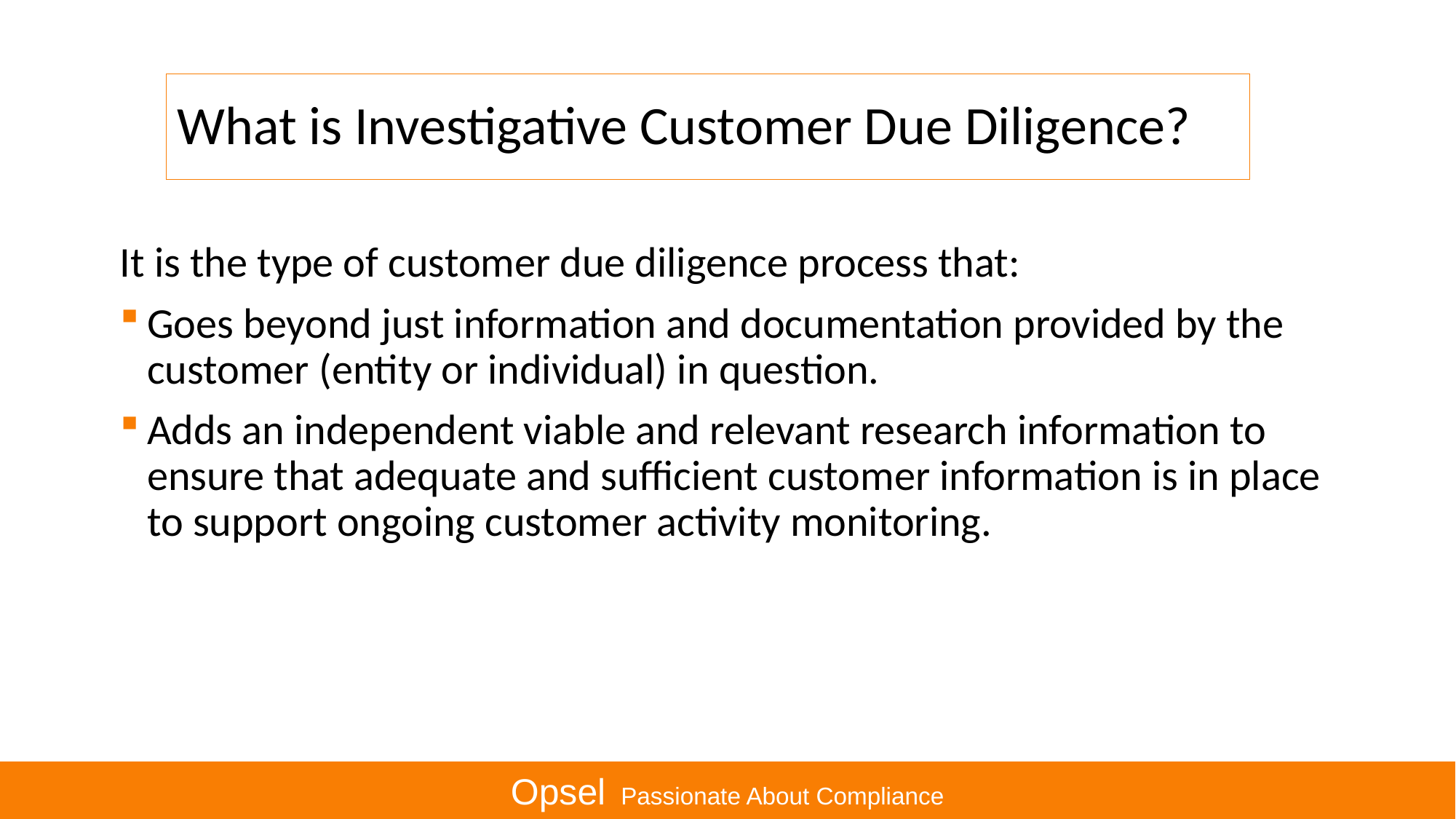

# What is Investigative Customer Due Diligence?
It is the type of customer due diligence process that:
Goes beyond just information and documentation provided by the customer (entity or individual) in question.
Adds an independent viable and relevant research information to ensure that adequate and sufficient customer information is in place to support ongoing customer activity monitoring.

Opsel  Passionate About Compliance